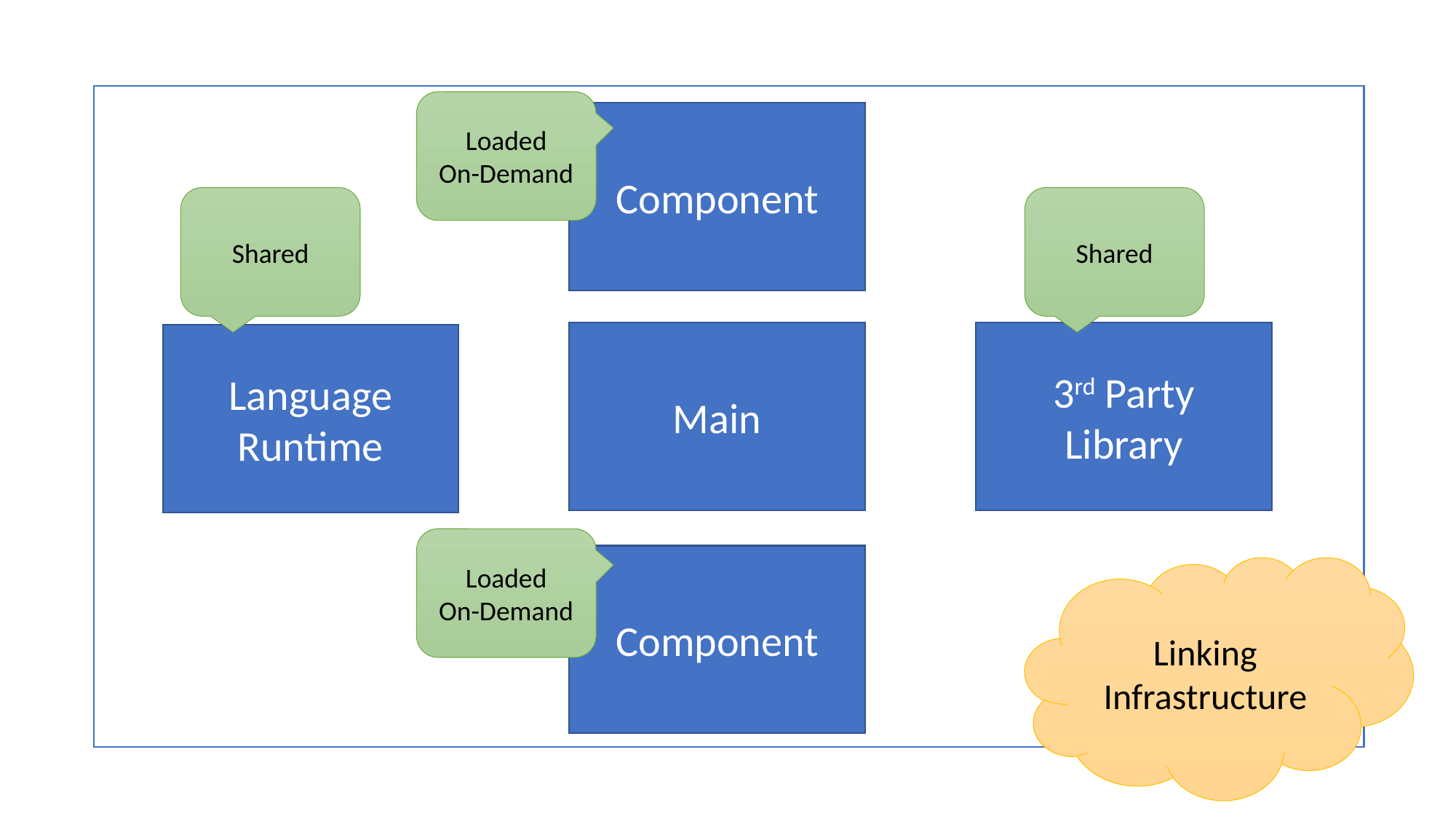

Loaded
On-Demand
Component
Shared
Shared
Main
3rd Party
Library
Language Runtime
Loaded
On-Demand
Component
Linking Infrastructure